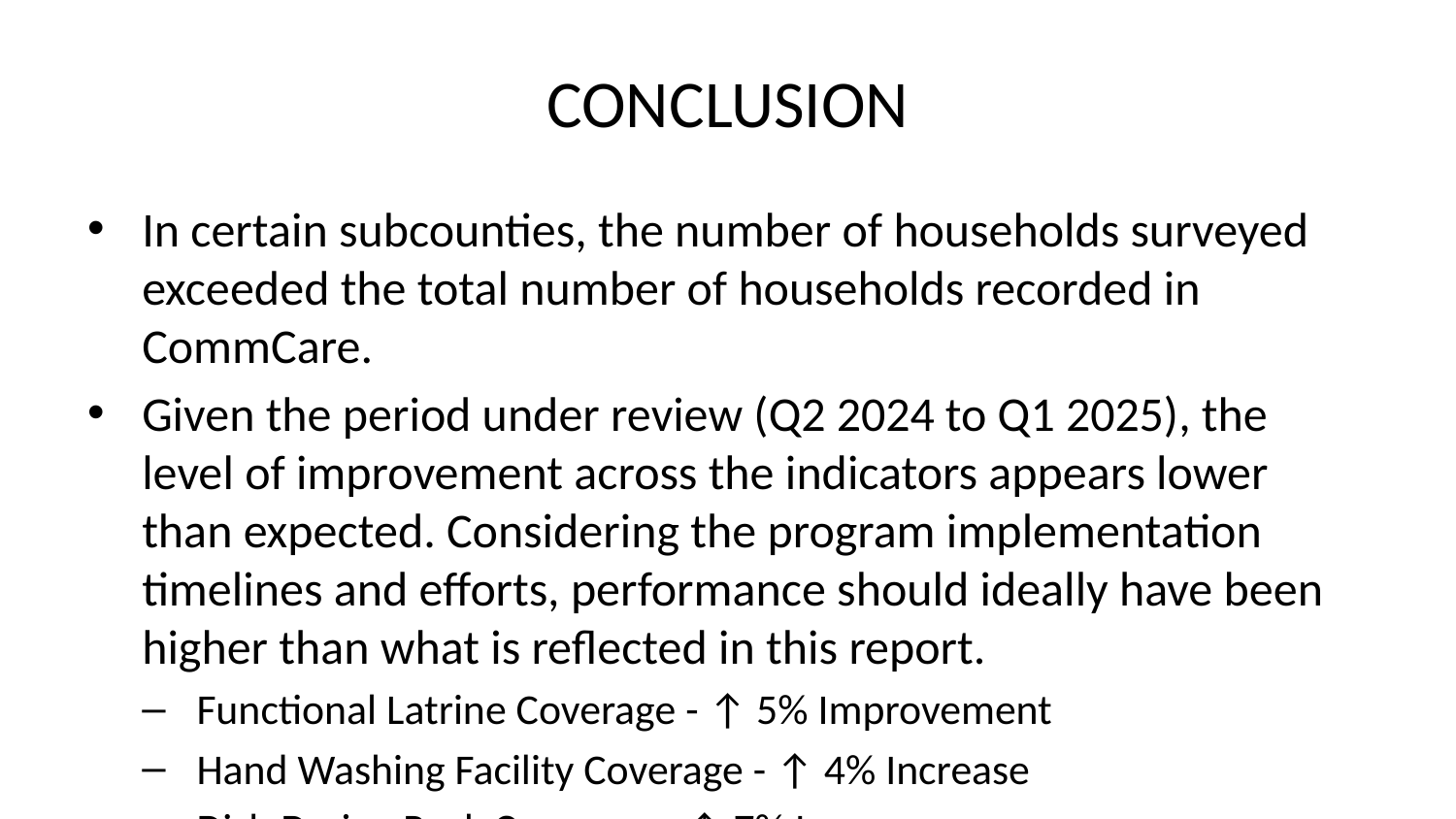

# CONCLUSION
In certain subcounties, the number of households surveyed exceeded the total number of households recorded in CommCare.
Given the period under review (Q2 2024 to Q1 2025), the level of improvement across the indicators appears lower than expected. Considering the program implementation timelines and efforts, performance should ideally have been higher than what is reflected in this report.
Functional Latrine Coverage - ↑ 5% Improvement
Hand Washing Facility Coverage - ↑ 4% Increase
Dish Drying Rack Coverage - ↑ 7% Increase